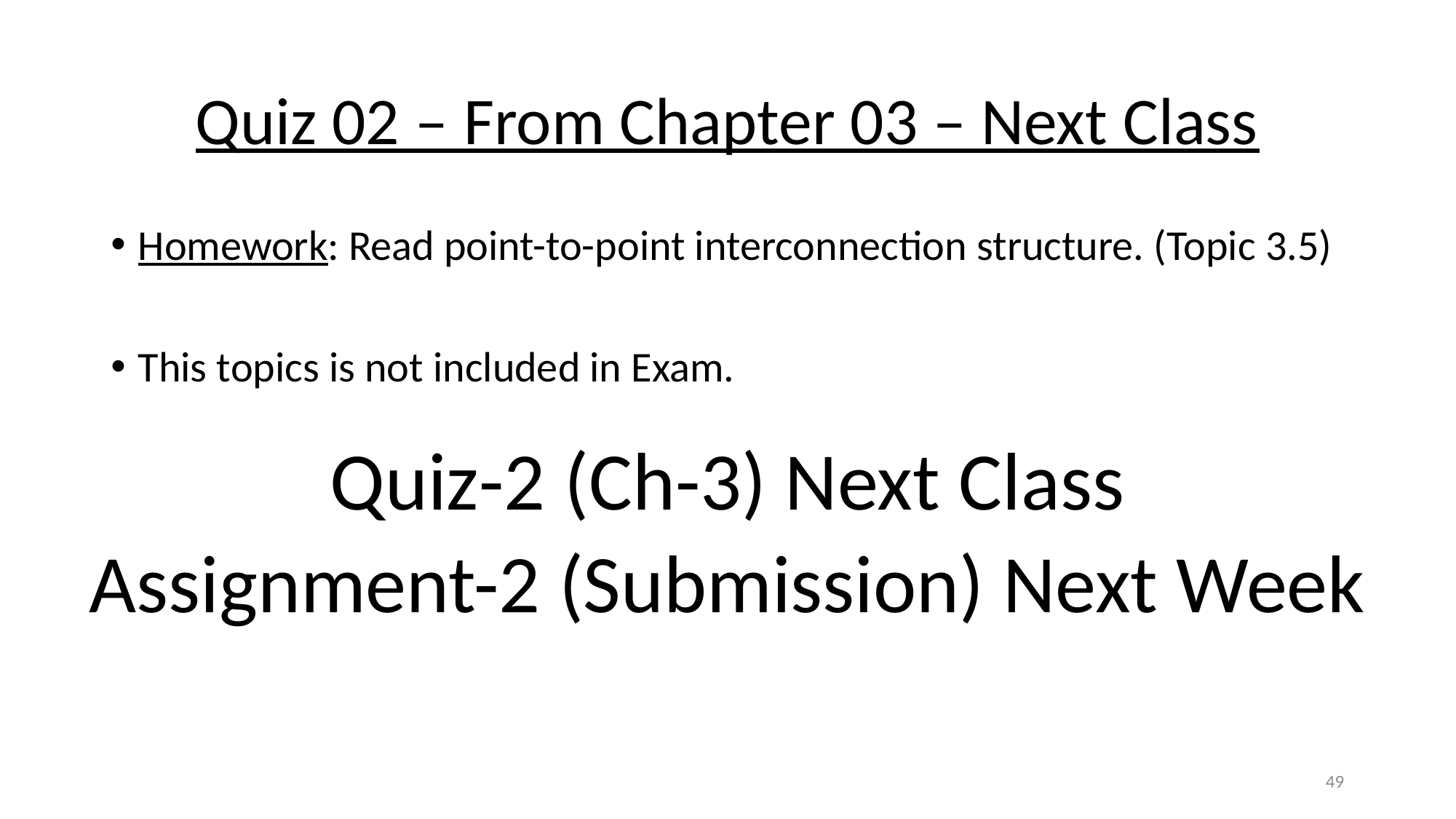

# Quiz 02 – From Chapter 03 – Next Class
Homework: Read point-to-point interconnection structure. (Topic 3.5)

This topics is not included in Exam.

Quiz-2 (Ch-3) Next Class
Assignment-2 (Submission) Next Week
49